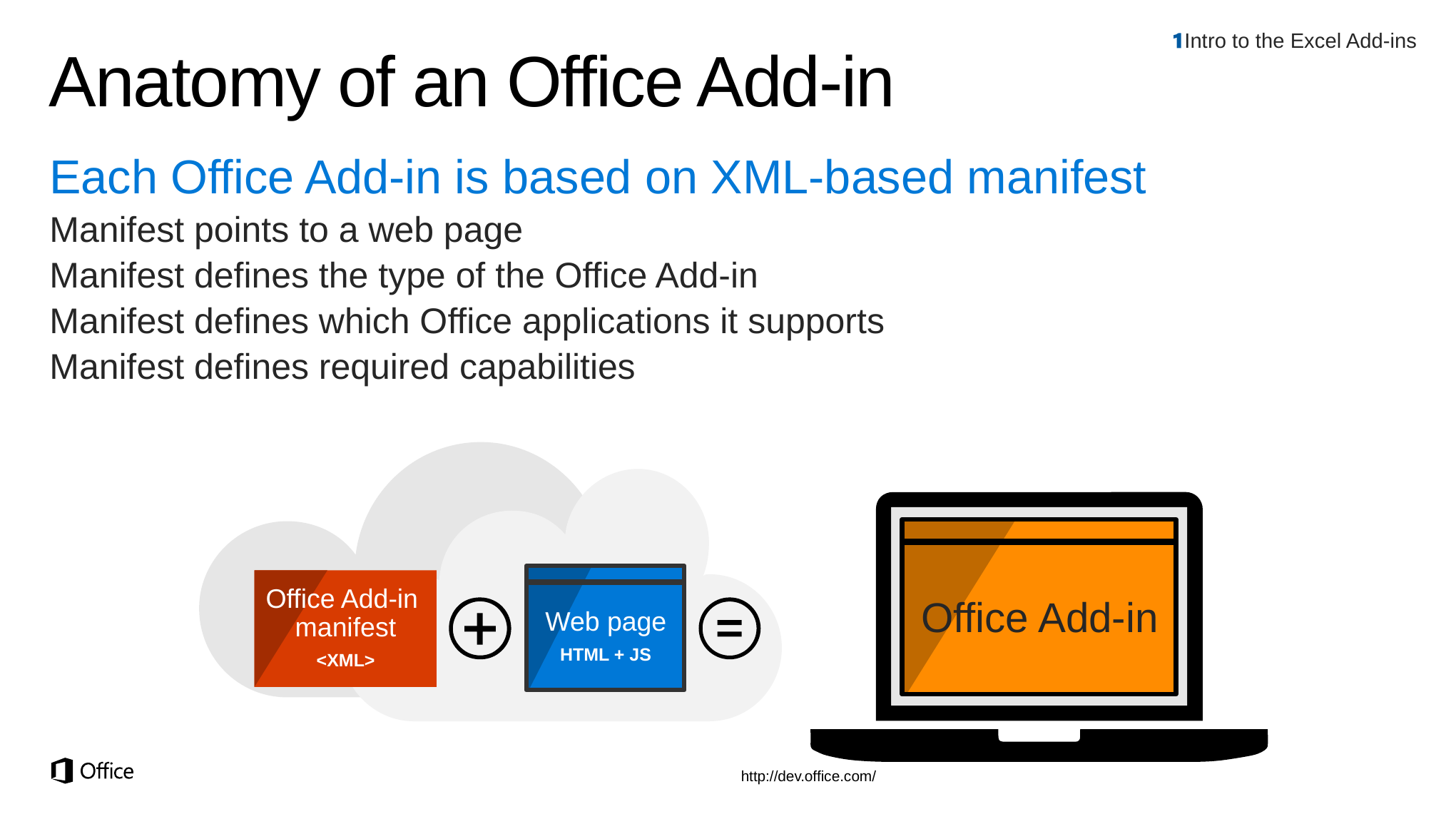

Intro to the Excel Add-ins

# Anatomy of an Office Add-in
Each Office Add-in is based on XML-based manifest
Manifest points to a web page
Manifest defines the type of the Office Add-in
Manifest defines which Office applications it supports
Manifest defines required capabilities

Office Add-in

Web page
HTML + JS
Office Add-in
manifest
<XML>